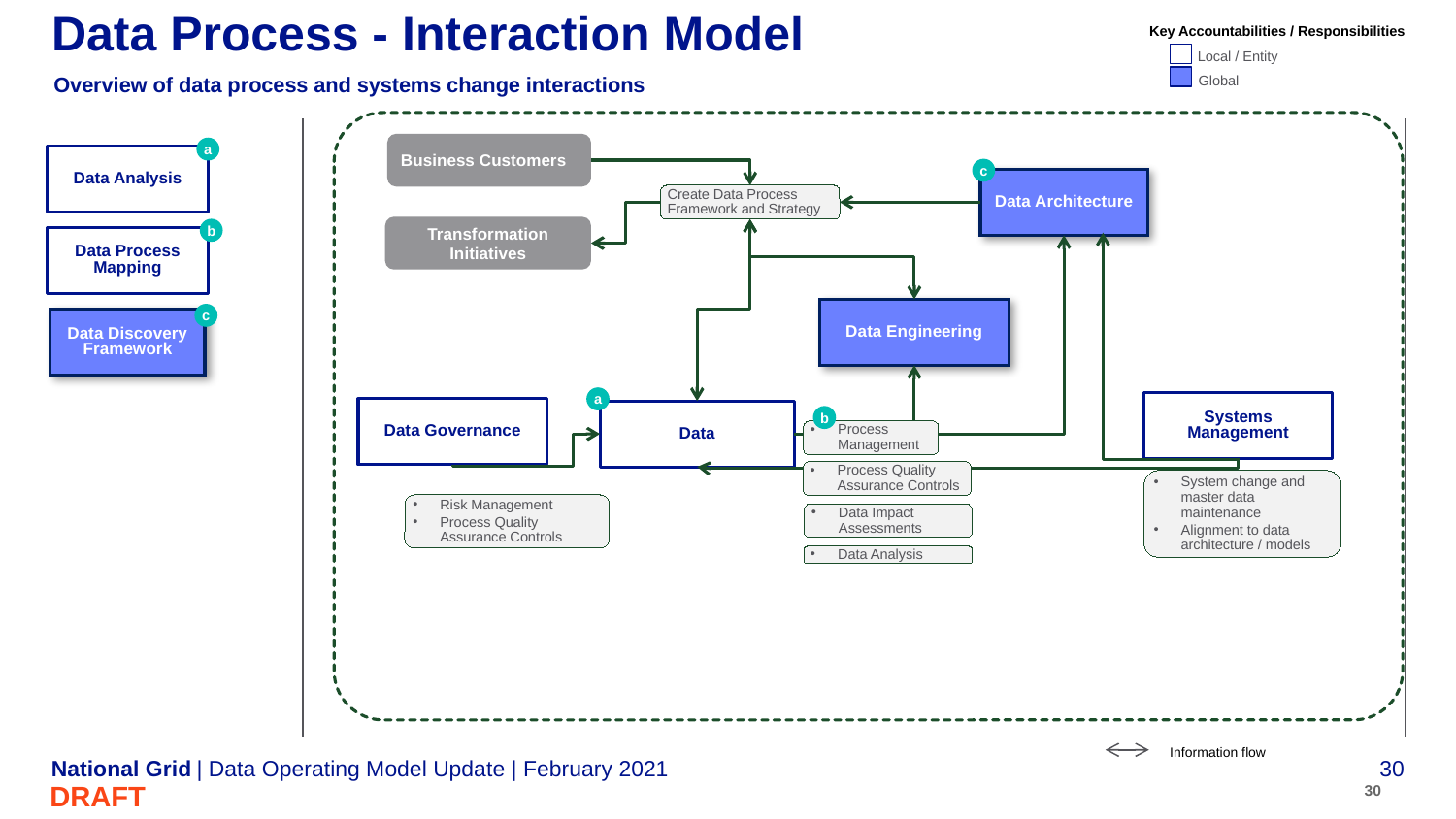

# Data Process - Interaction Model
Key Accountabilities / Responsibilities

Local / Entity

Global
Overview of data process and systems change interactions

Business Customers
a
Data Analysis
c
Data Architecture
Create Data Process Framework and Strategy
Transformation Initiatives
b
Data Process Mapping
Data Engineering
c
Data Discovery Framework
a
Systems Management
Data Governance
Data
b
Process Management
Process Quality Assurance Controls
System change and master data maintenance
Alignment to data architecture / models
Risk Management
Process Quality Assurance Controls
Data Impact Assessments
Data Analysis
Information flow
| Data Operating Model Update | February 2021
DRAFT
30